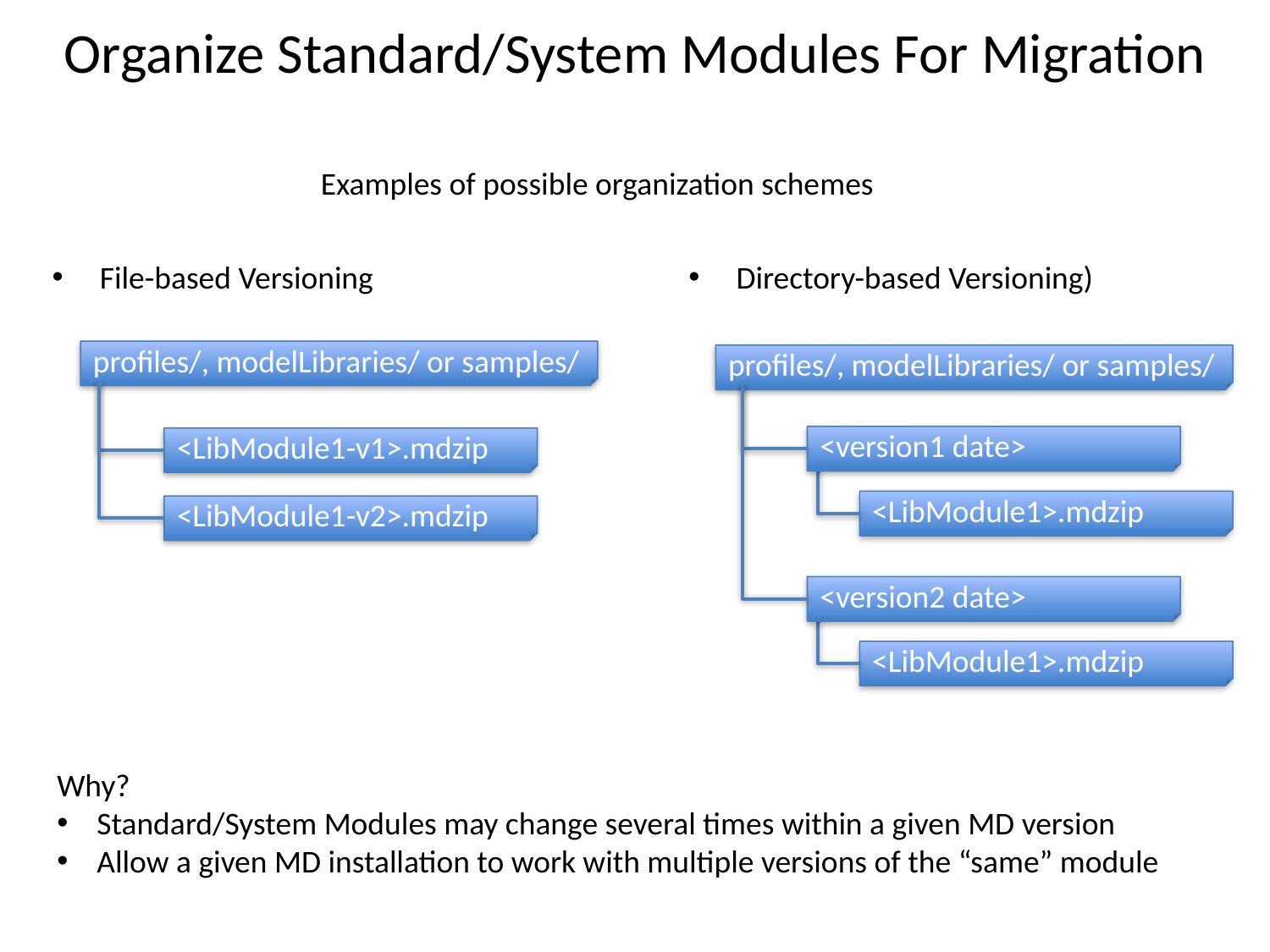

# Organize Standard/System Modules For Migration
Examples of possible organization schemes
File-based Versioning
Directory-based Versioning)
profiles/, modelLibraries/ or samples/
profiles/, modelLibraries/ or samples/
<version1 date>
<LibModule1-v1>.mdzip
<LibModule1>.mdzip
<LibModule1-v2>.mdzip
<version2 date>
<LibModule1>.mdzip
Why?
Standard/System Modules may change several times within a given MD version
Allow a given MD installation to work with multiple versions of the “same” module